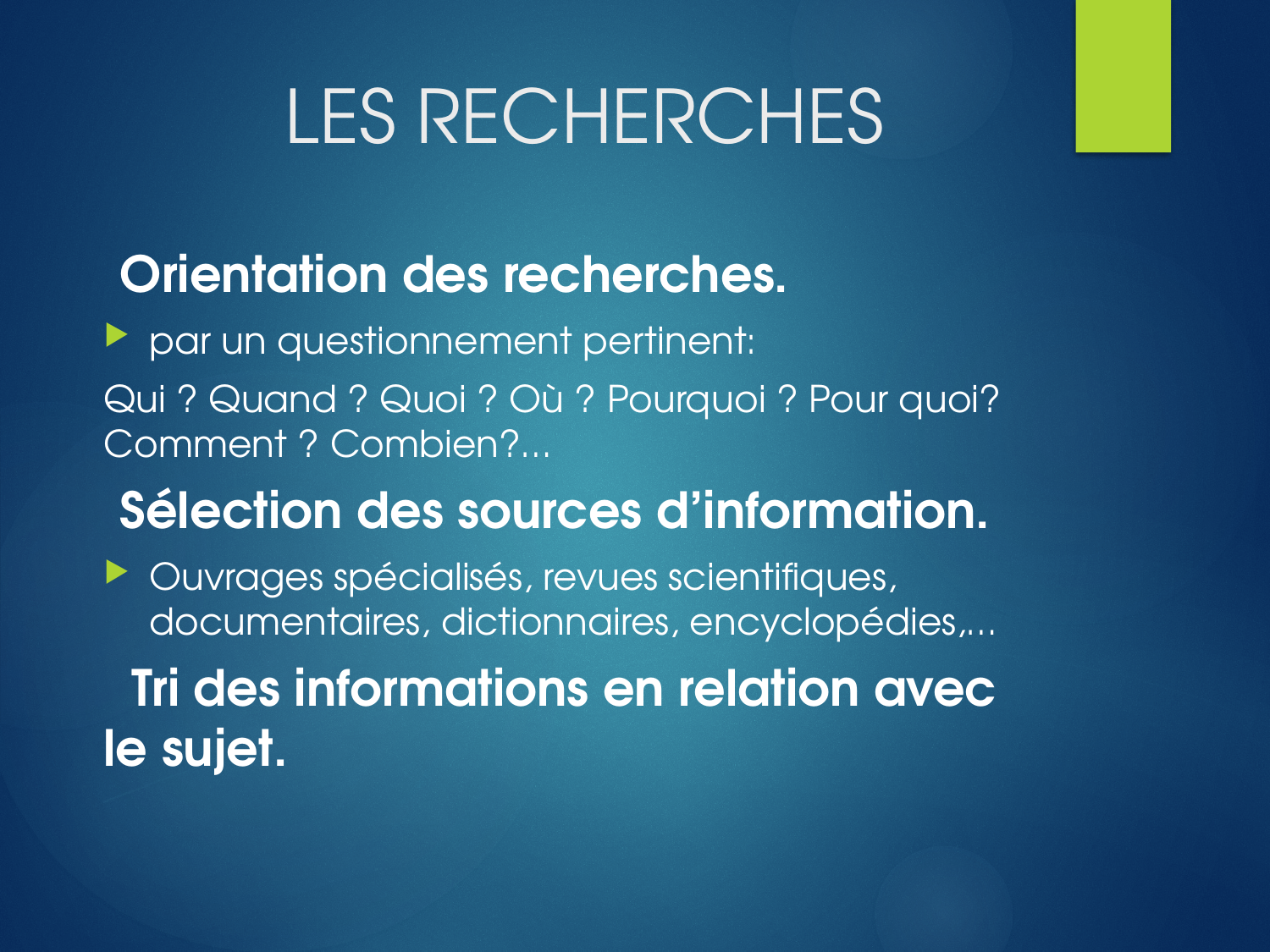

# LES RECHERCHES
  Orientation des recherches.
par un questionnement pertinent:
Qui ? Quand ? Quoi ? Où ? Pourquoi ? Pour quoi? Comment ? Combien?…
  Sélection des sources d’information.
Ouvrages spécialisés, revues scientifiques, documentaires, dictionnaires, encyclopédies,…
  Tri des informations en relation avec le sujet.